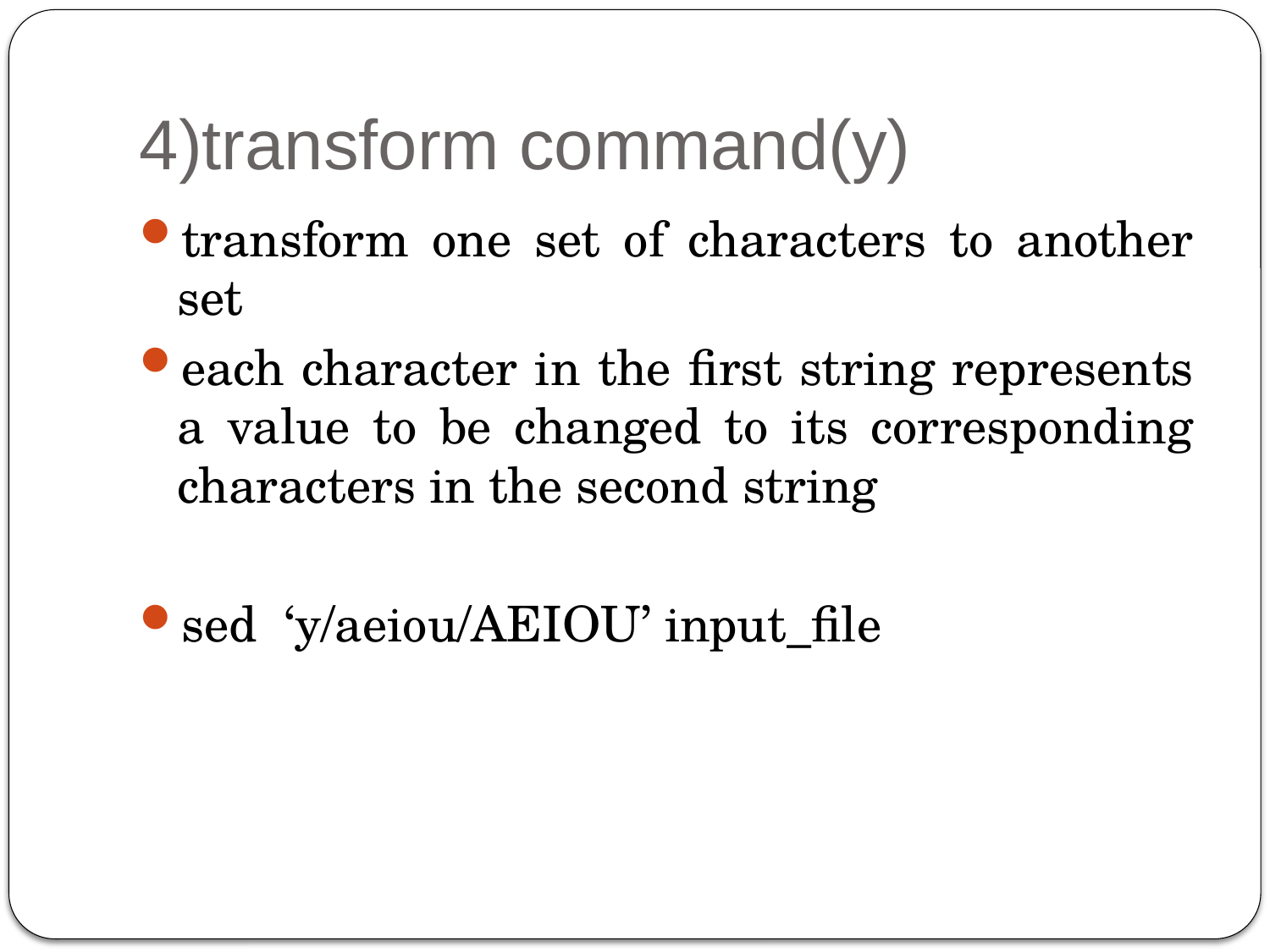

# 4)transform command(y)
transform one set of characters to another set
each character in the first string represents a value to be changed to its corresponding characters in the second string

sed  ‘y/aeiou/AEIOU’ input_file